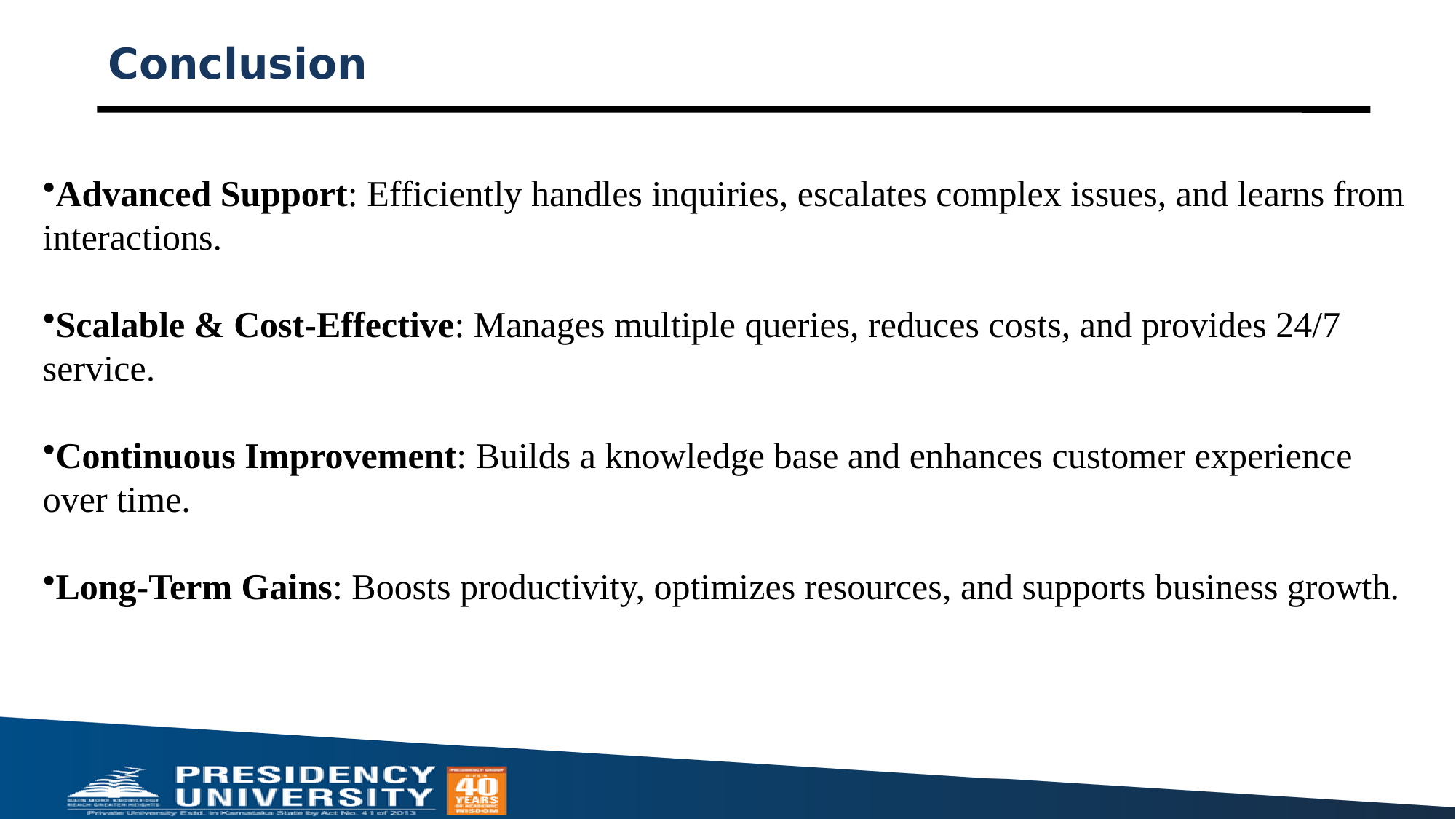

# Conclusion

Advanced Support: Efficiently handles inquiries, escalates complex issues, and learns from interactions.

Scalable & Cost-Effective: Manages multiple queries, reduces costs, and provides 24/7 service.

Continuous Improvement: Builds a knowledge base and enhances customer experience over time.

Long-Term Gains: Boosts productivity, optimizes resources, and supports business growth.